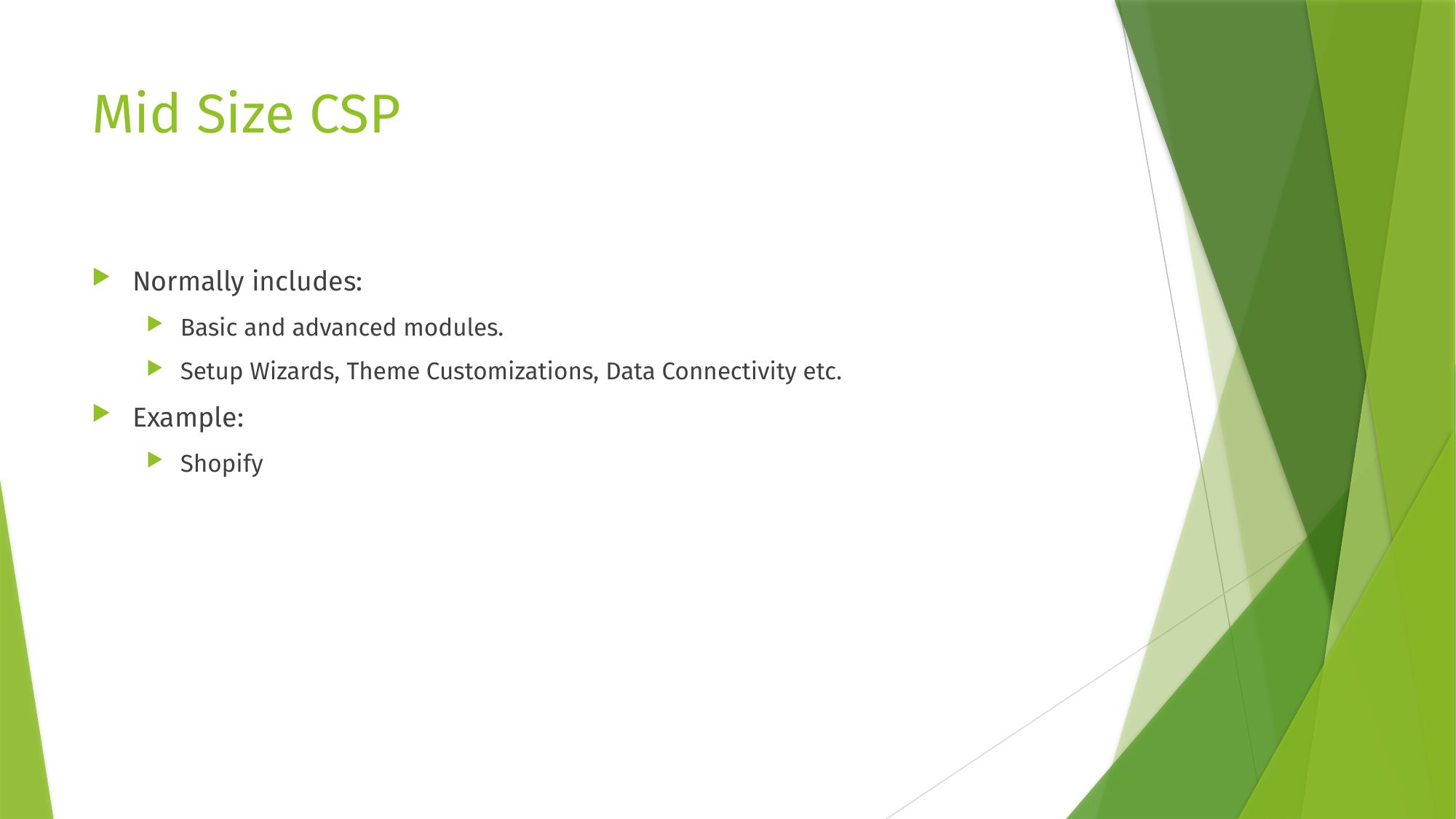

# Mid Size CSP
Normally includes:
Basic and advanced modules.
Setup Wizards, Theme Customizations, Data Connectivity etc.
Example:
Shopify